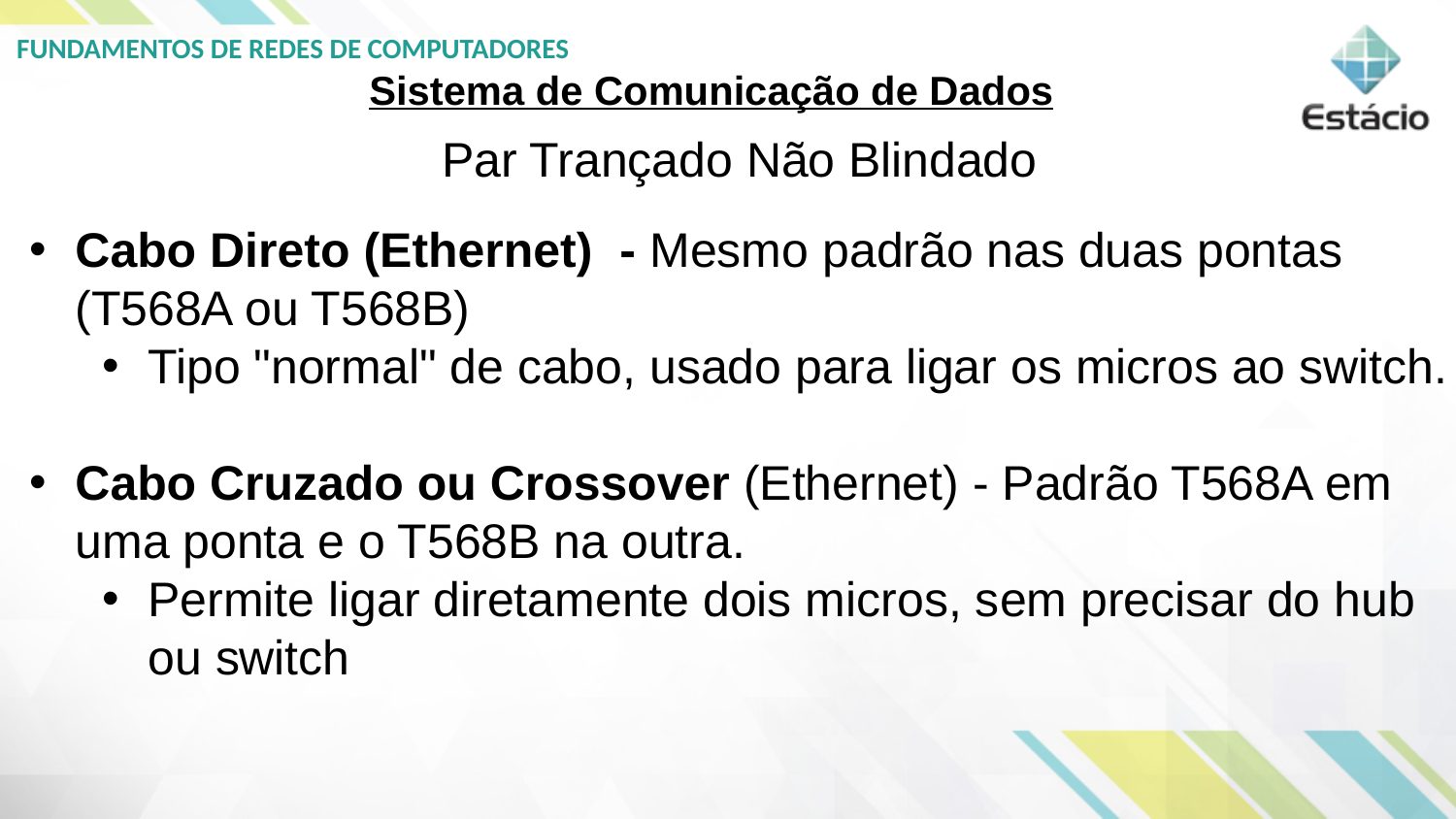

Sistema de Comunicação de Dados
Par Trançado Não Blindado

Cabo Direto (Ethernet)  - Mesmo padrão nas duas pontas (T568A ou T568B)
Tipo "normal" de cabo, usado para ligar os micros ao switch.

Cabo Cruzado ou Crossover (Ethernet) - Padrão T568A em uma ponta e o T568B na outra.
Permite ligar diretamente dois micros, sem precisar do hub ou switch